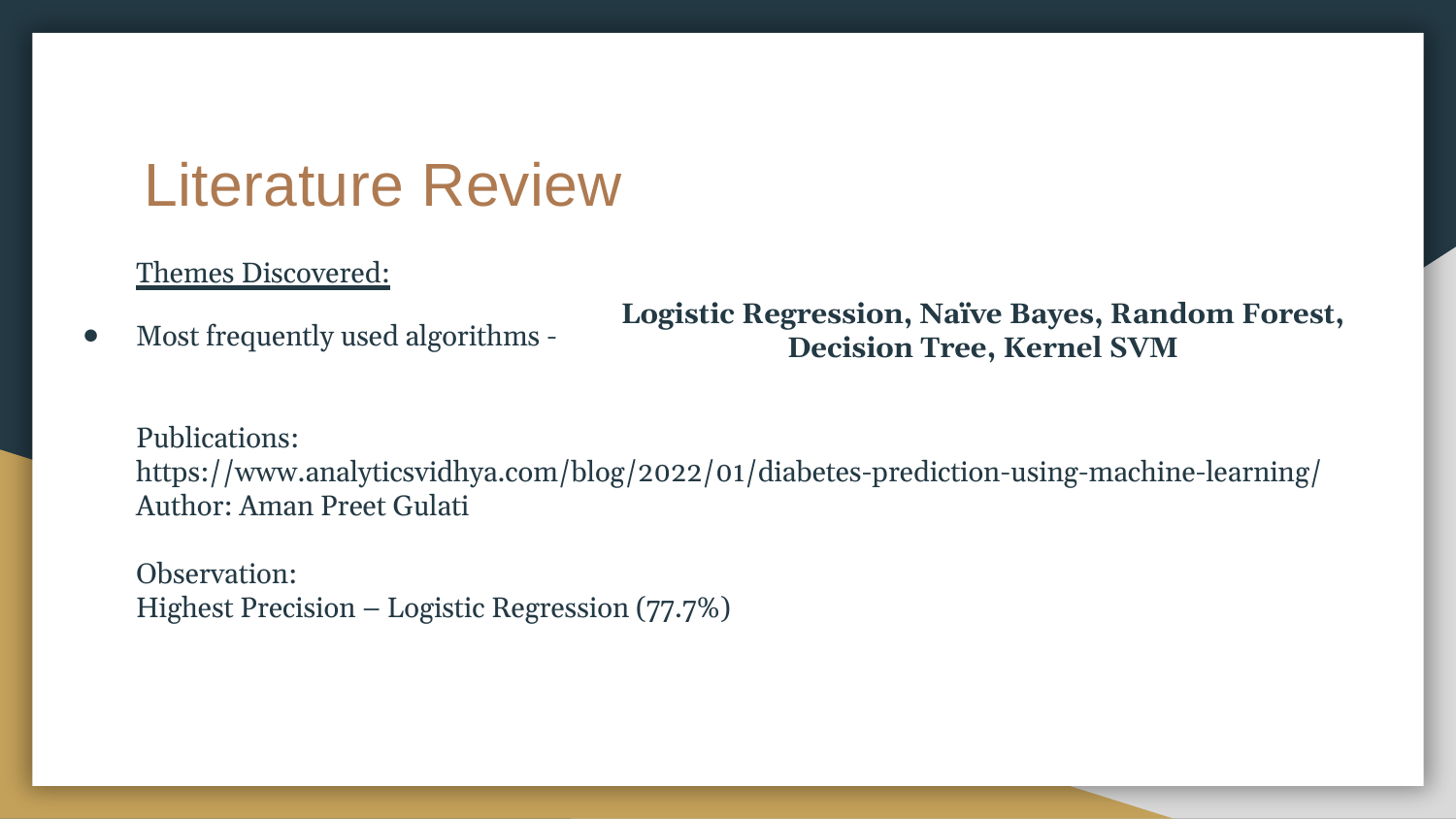

# Literature Review
Themes Discovered:
Most frequently used algorithms -

Publications:
https://www.analyticsvidhya.com/blog/2022/01/diabetes-prediction-using-machine-learning/
Author: Aman Preet Gulati

Observation:
Highest Precision – Logistic Regression (77.7%)
Logistic Regression, Naïve Bayes, Random Forest, Decision Tree, Kernel SVM